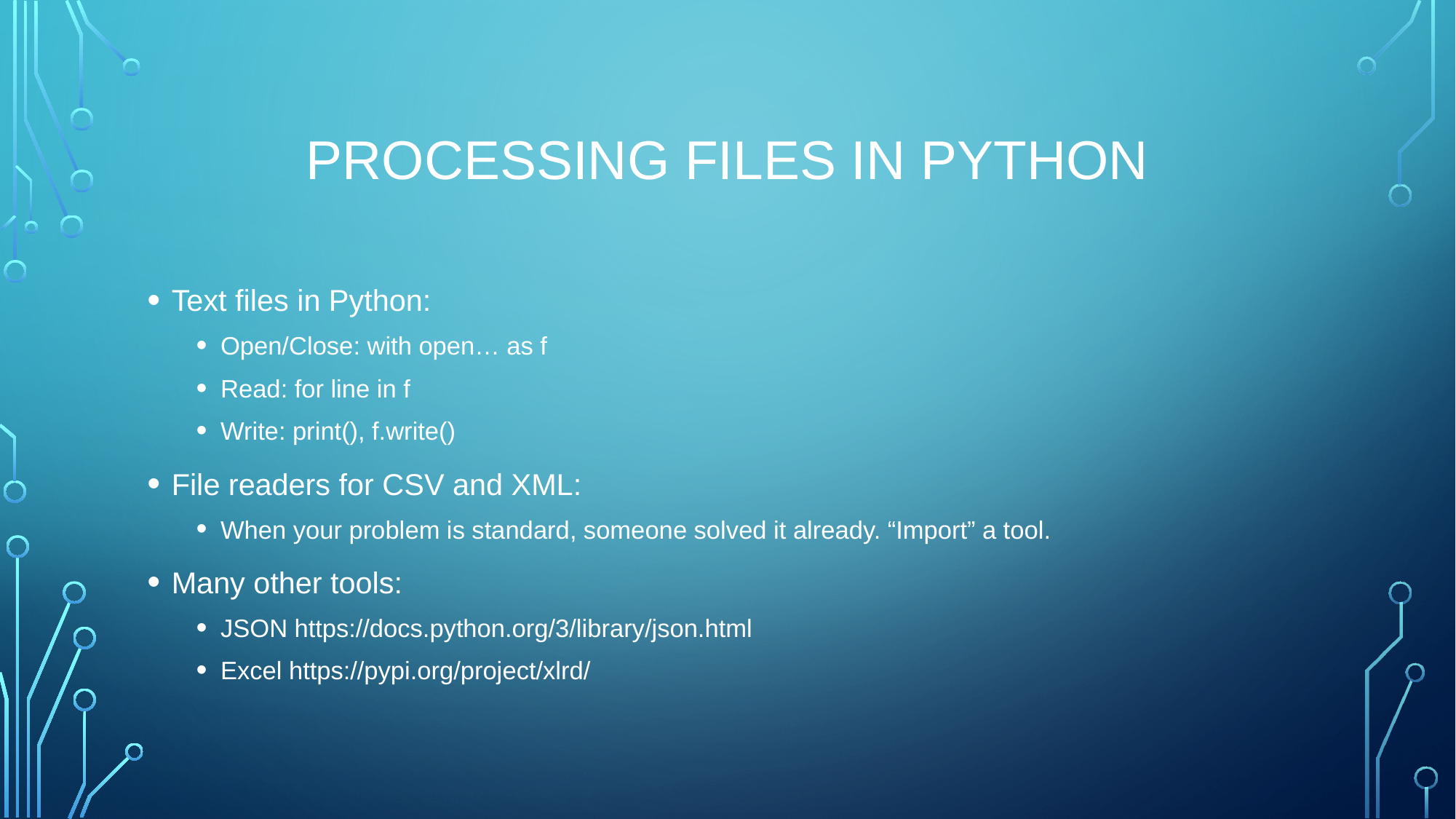

# Processing files in Python
Text files in Python:
Open/Close: with open… as f
Read: for line in f
Write: print(), f.write()
File readers for CSV and XML:
When your problem is standard, someone solved it already. “Import” a tool.
Many other tools:
JSON https://docs.python.org/3/library/json.html
Excel https://pypi.org/project/xlrd/